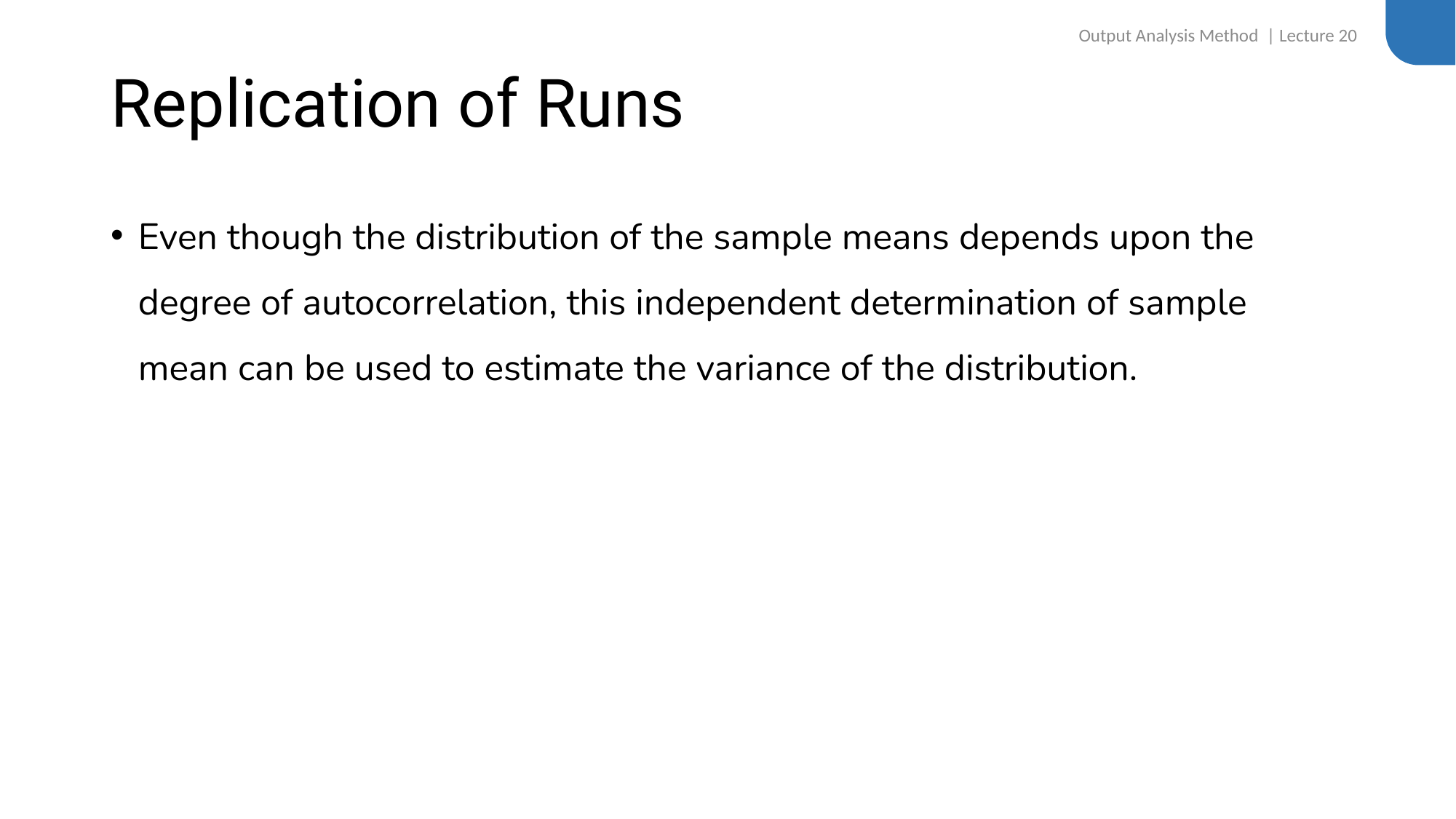

Output Analysis Method  | Lecture 20
# Replication of Runs
Even though the distribution of the sample means depends upon the degree of autocorrelation, this independent determination of sample mean can be used to estimate the variance of the distribution.